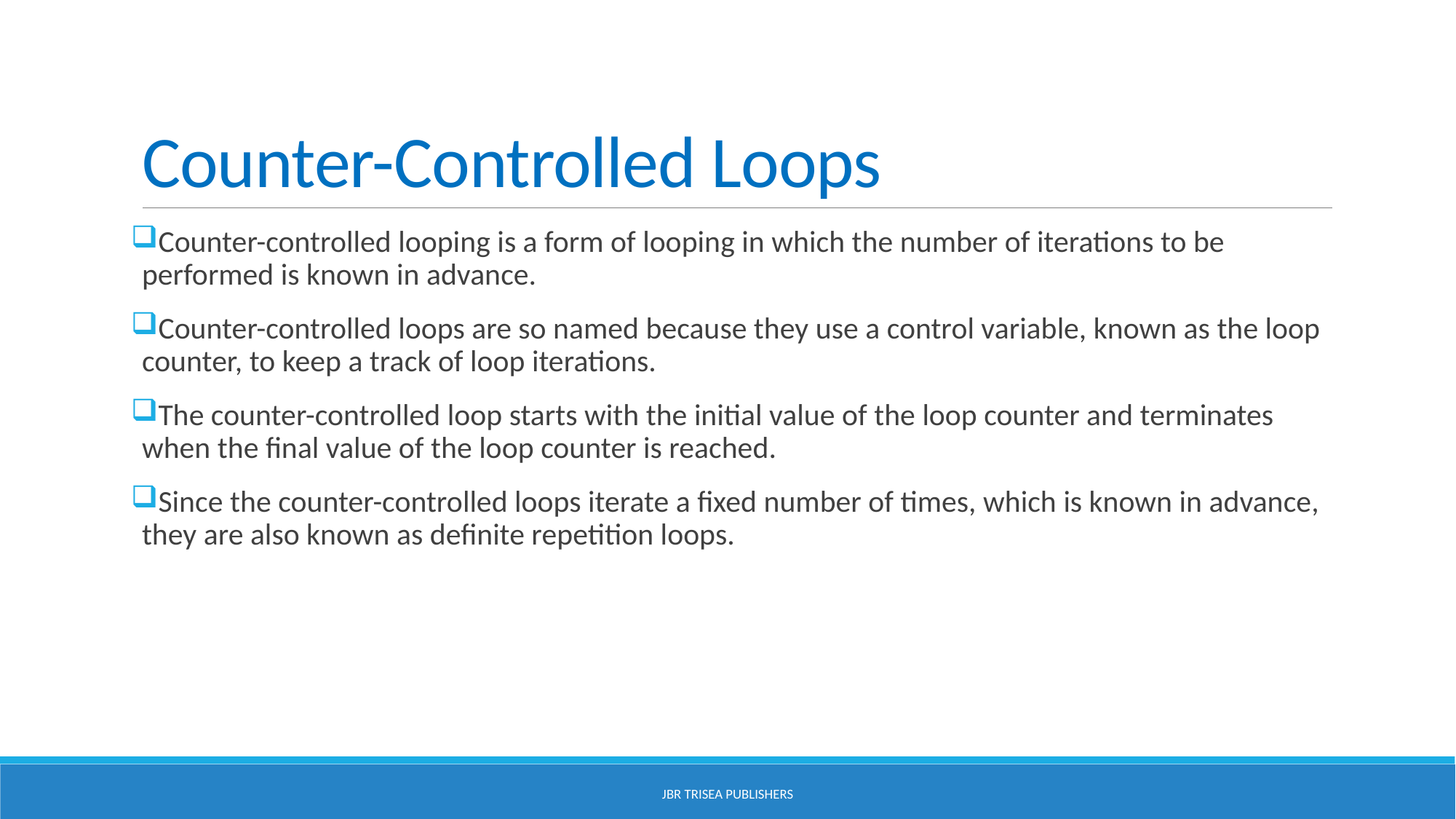

# Counter-Controlled Loops
Counter-controlled looping is a form of looping in which the number of iterations to be performed is known in advance.
Counter-controlled loops are so named because they use a control variable, known as the loop counter, to keep a track of loop iterations.
The counter-controlled loop starts with the initial value of the loop counter and terminates when the final value of the loop counter is reached.
Since the counter-controlled loops iterate a fixed number of times, which is known in advance, they are also known as definite repetition loops.

JBR Trisea Publishers